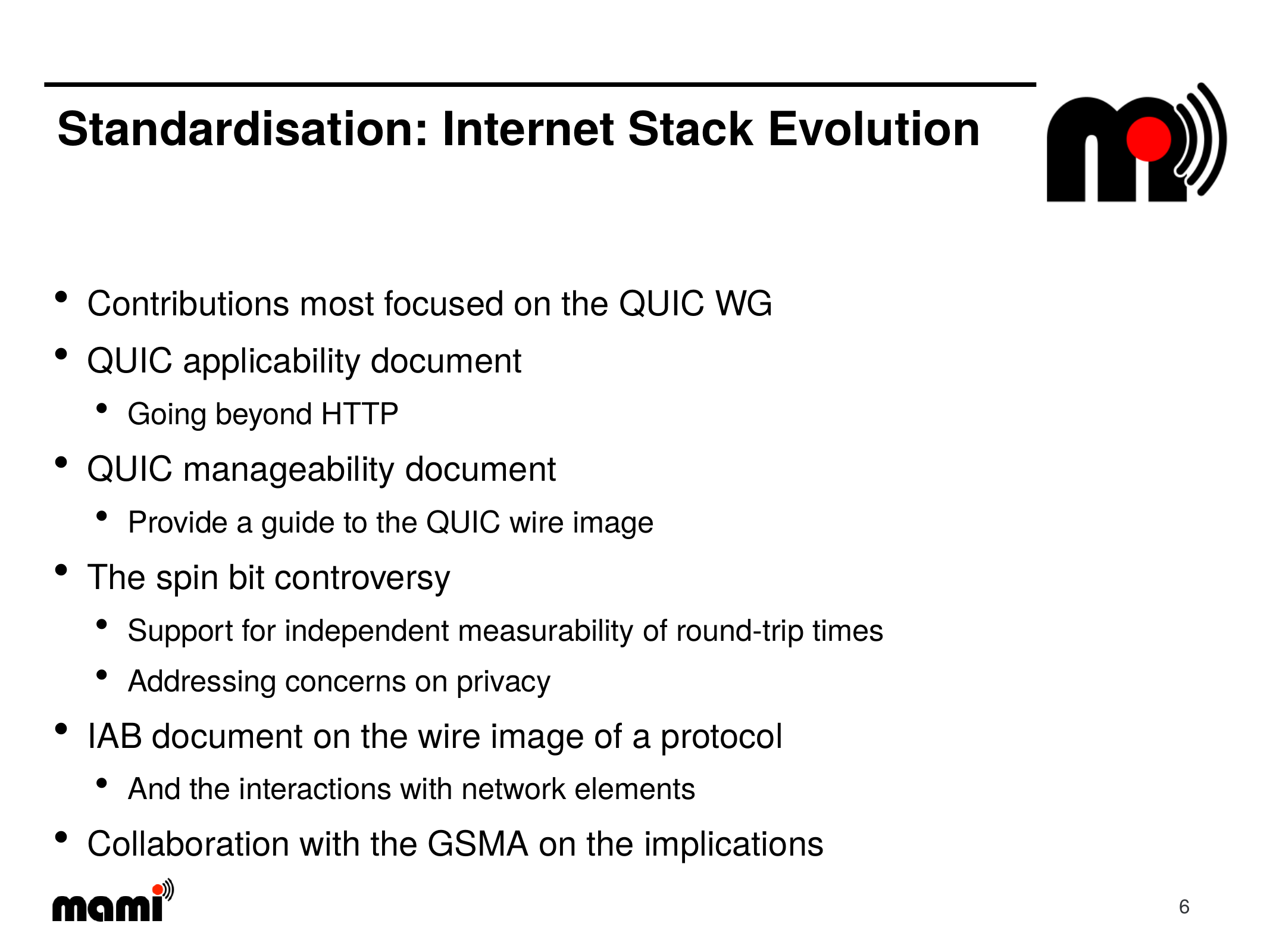

# Standardisation: Internet Stack Evolution
Contributions most focused on the QUIC WG
QUIC applicability document
Going beyond HTTP
QUIC manageability document
Provide a guide to the QUIC wire image
The spin bit controversy
Support for independent measurability of round-trip times
Addressing concerns on privacy
IAB document on the wire image of a protocol
And the interactions with network elements
Collaboration with the GSMA on the implications
6